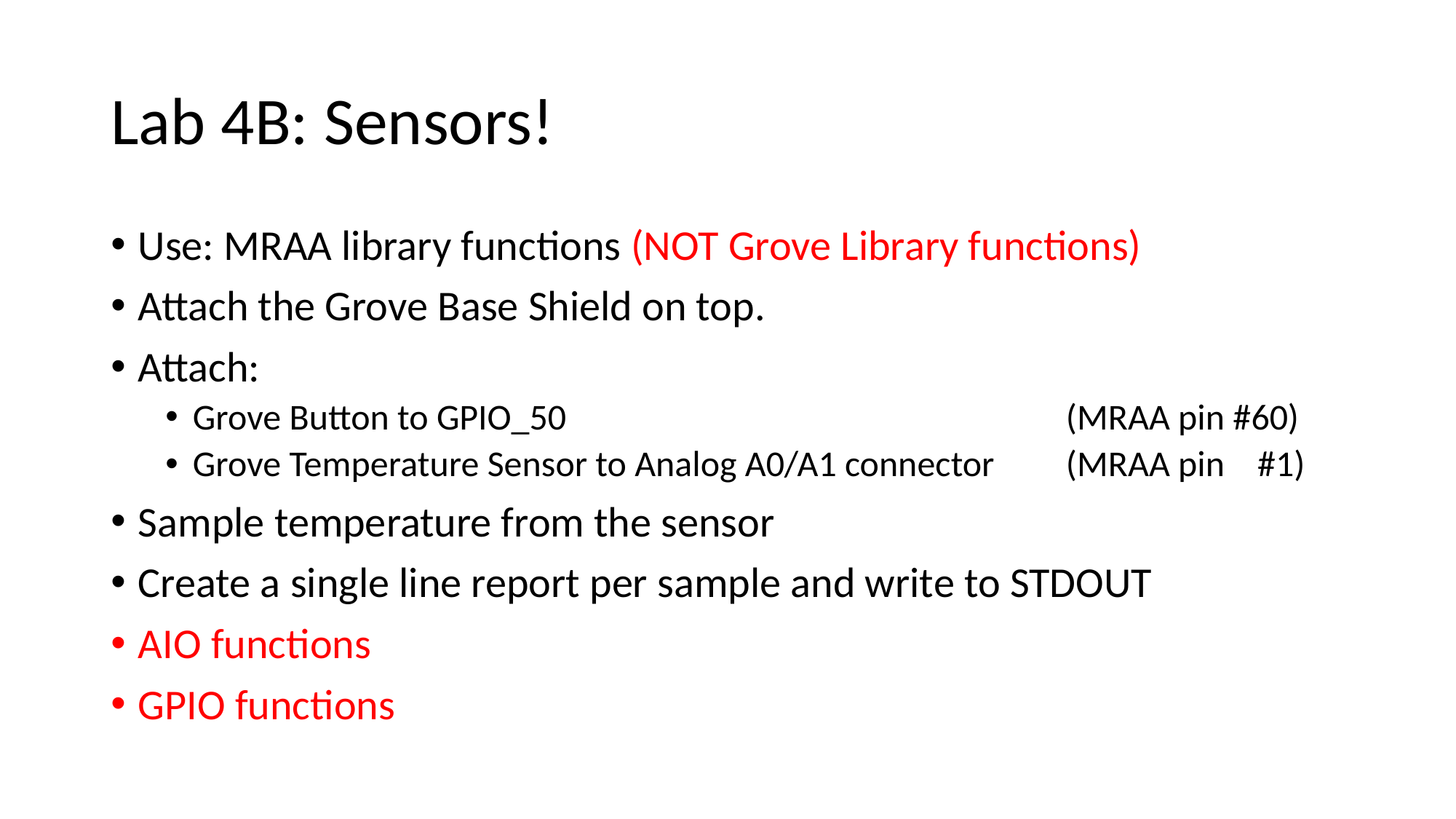

# Lab 4B: Sensors!
Use: MRAA library functions (NOT Grove Library functions)
Attach the Grove Base Shield on top.
Attach:
Grove Button to GPIO_50 					(MRAA pin #60)
Grove Temperature Sensor to Analog A0/A1 connector 	(MRAA pin    #1)
Sample temperature from the sensor
Create a single line report per sample and write to STDOUT
AIO functions
GPIO functions